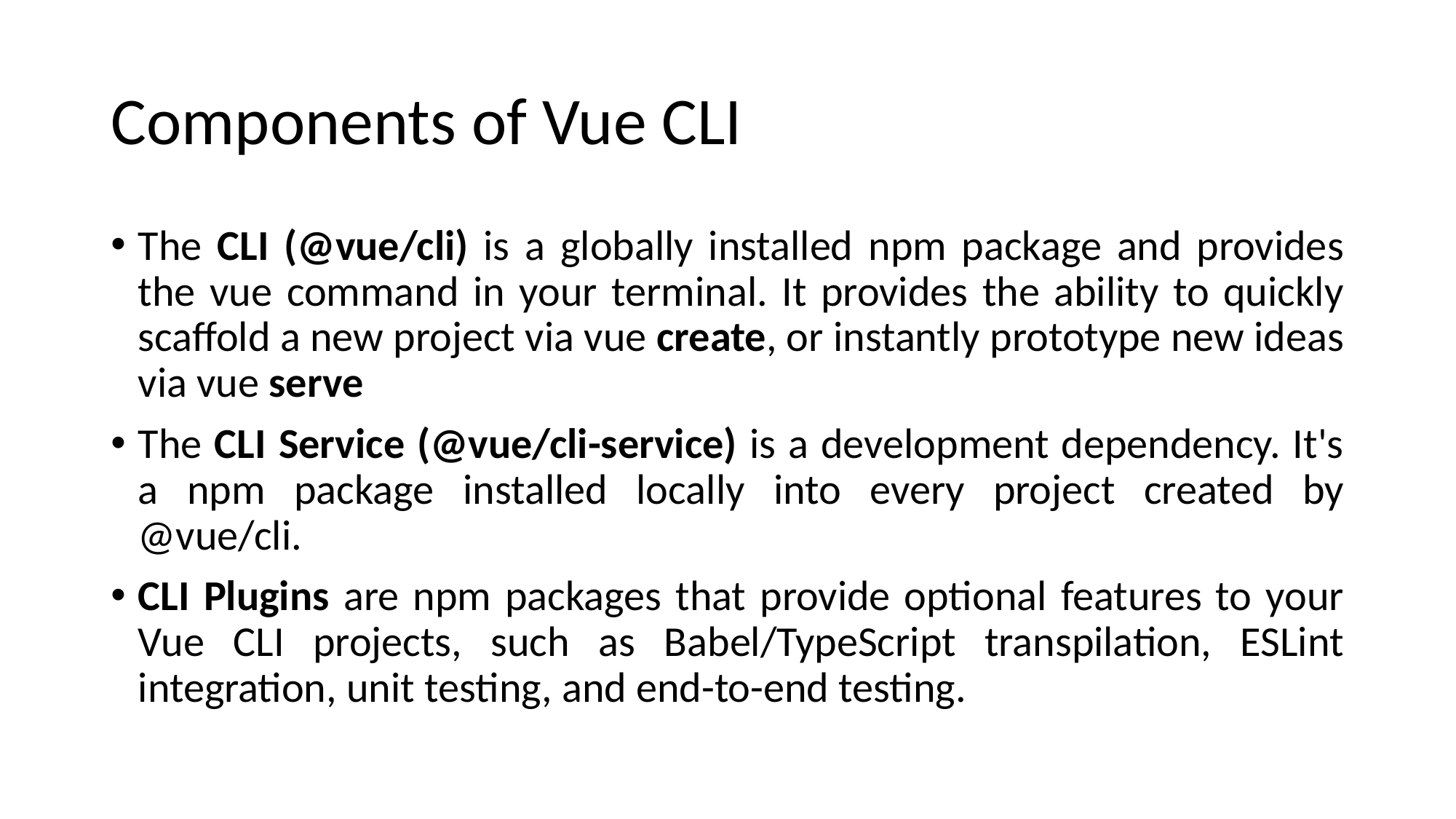

# Components of Vue CLI
The CLI (@vue/cli) is a globally installed npm package and provides the vue command in your terminal. It provides the ability to quickly scaffold a new project via vue create, or instantly prototype new ideas via vue serve
The CLI Service (@vue/cli-service) is a development dependency. It's a npm package installed locally into every project created by @vue/cli.
CLI Plugins are npm packages that provide optional features to your Vue CLI projects, such as Babel/TypeScript transpilation, ESLint integration, unit testing, and end-to-end testing.